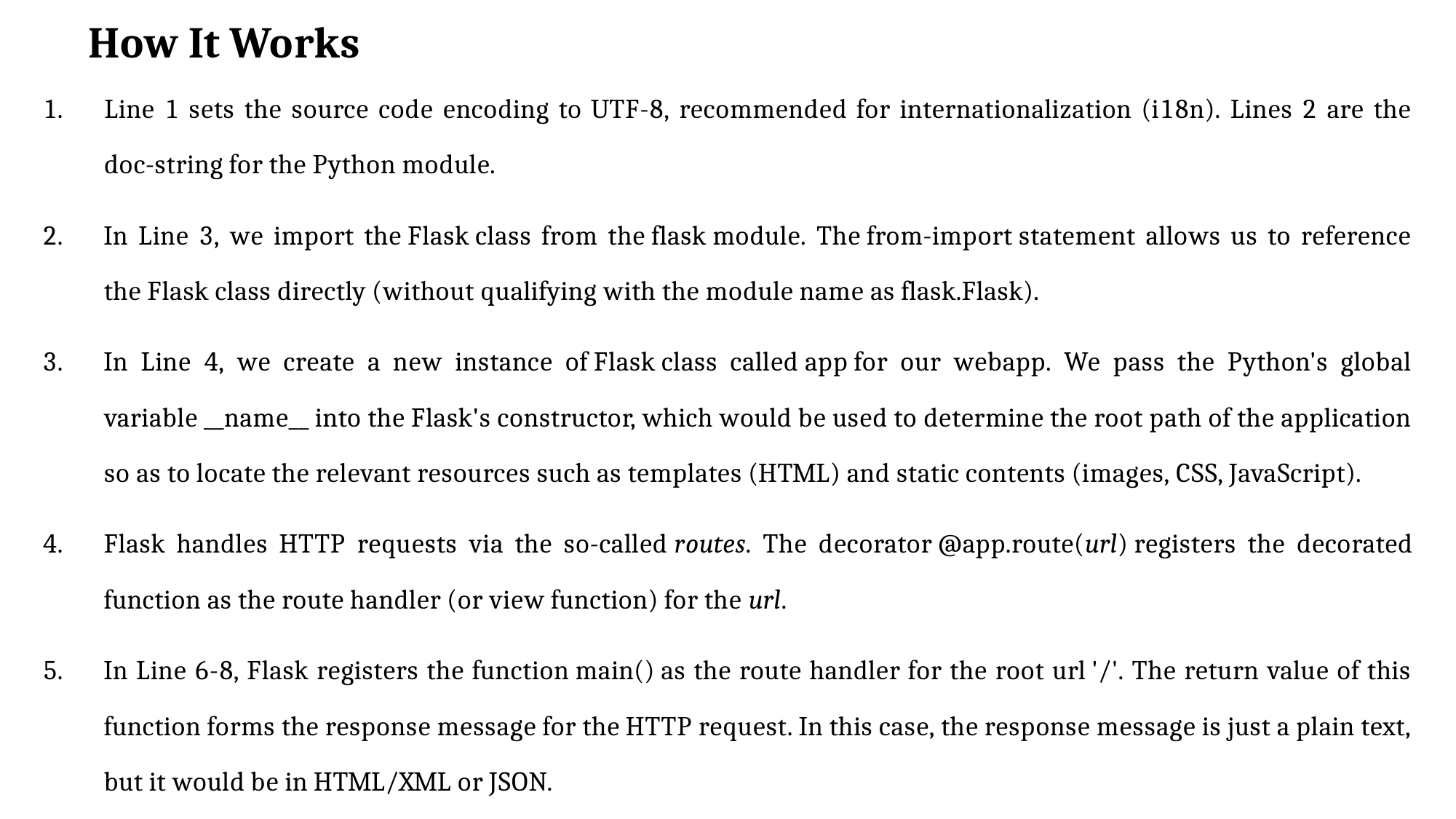

# How It Works
Line 1 sets the source code encoding to UTF-8, recommended for internationalization (i18n). Lines 2 are the doc-string for the Python module.
In Line 3, we import the Flask class from the flask module. The from-import statement allows us to reference the Flask class directly (without qualifying with the module name as flask.Flask).
In Line 4, we create a new instance of Flask class called app for our webapp. We pass the Python's global variable __name__ into the Flask's constructor, which would be used to determine the root path of the application so as to locate the relevant resources such as templates (HTML) and static contents (images, CSS, JavaScript).
Flask handles HTTP requests via the so-called routes. The decorator @app.route(url) registers the decorated function as the route handler (or view function) for the url.
In Line 6-8, Flask registers the function main() as the route handler for the root url '/'. The return value of this function forms the response message for the HTTP request. In this case, the response message is just a plain text, but it would be in HTML/XML or JSON.